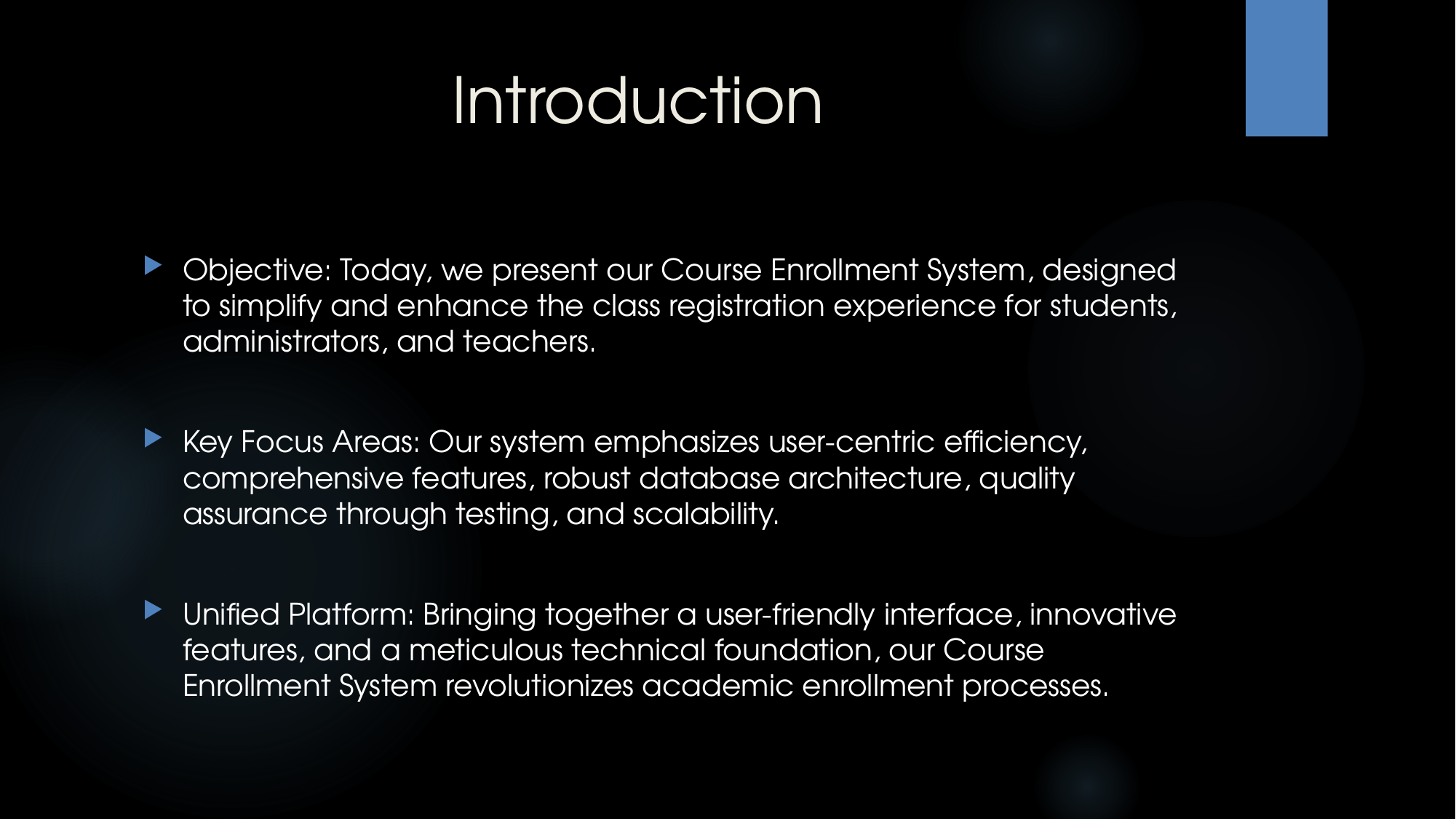

# Introduction
Objective: Today, we present our Course Enrollment System, designed to simplify and enhance the class registration experience for students, administrators, and teachers.

Key Focus Areas: Our system emphasizes user-centric efficiency, comprehensive features, robust database architecture, quality assurance through testing, and scalability.

Unified Platform: Bringing together a user-friendly interface, innovative features, and a meticulous technical foundation, our Course Enrollment System revolutionizes academic enrollment processes.